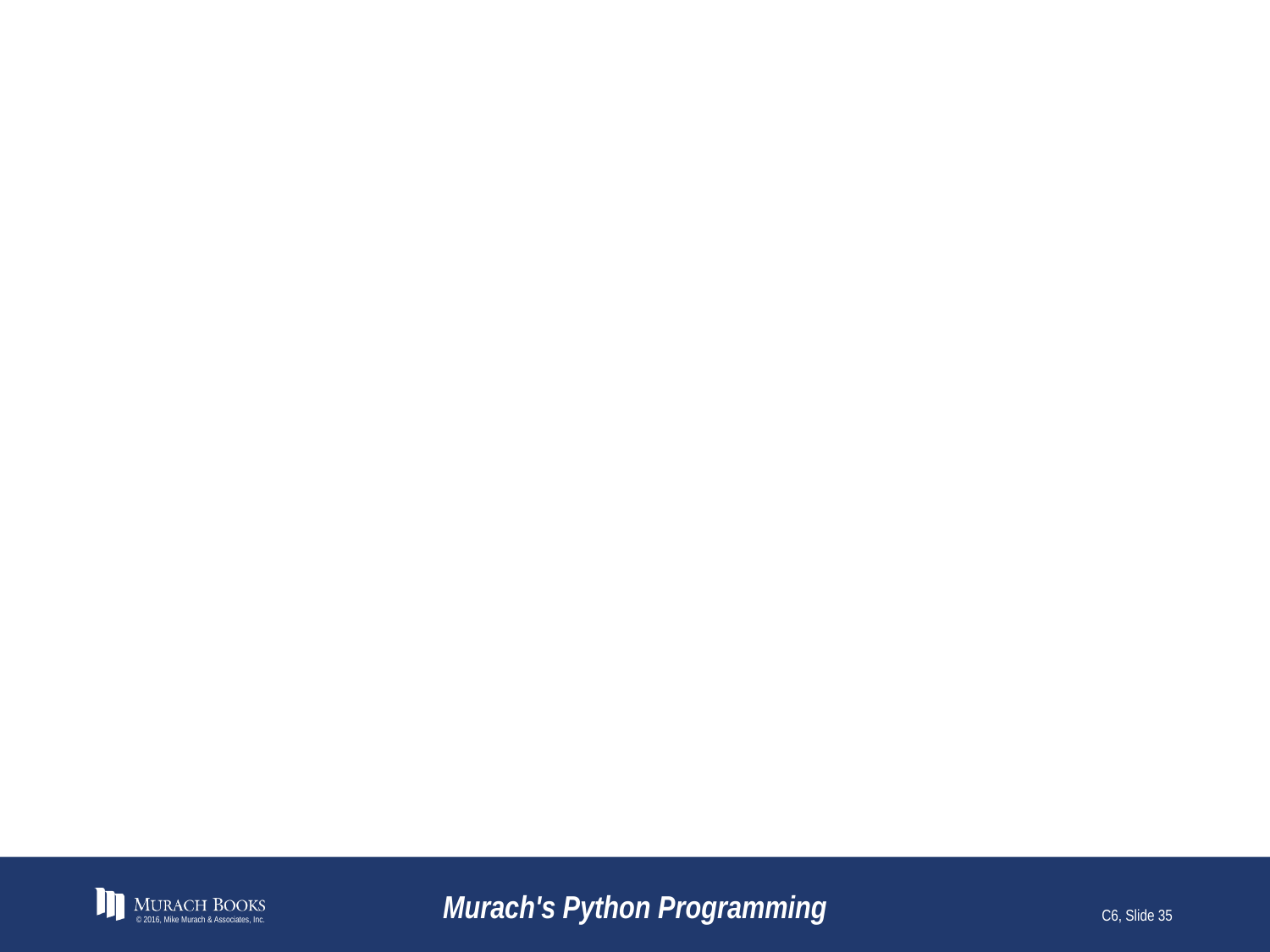

#
© 2016, Mike Murach & Associates, Inc.
Murach's Python Programming

C6, Slide 35